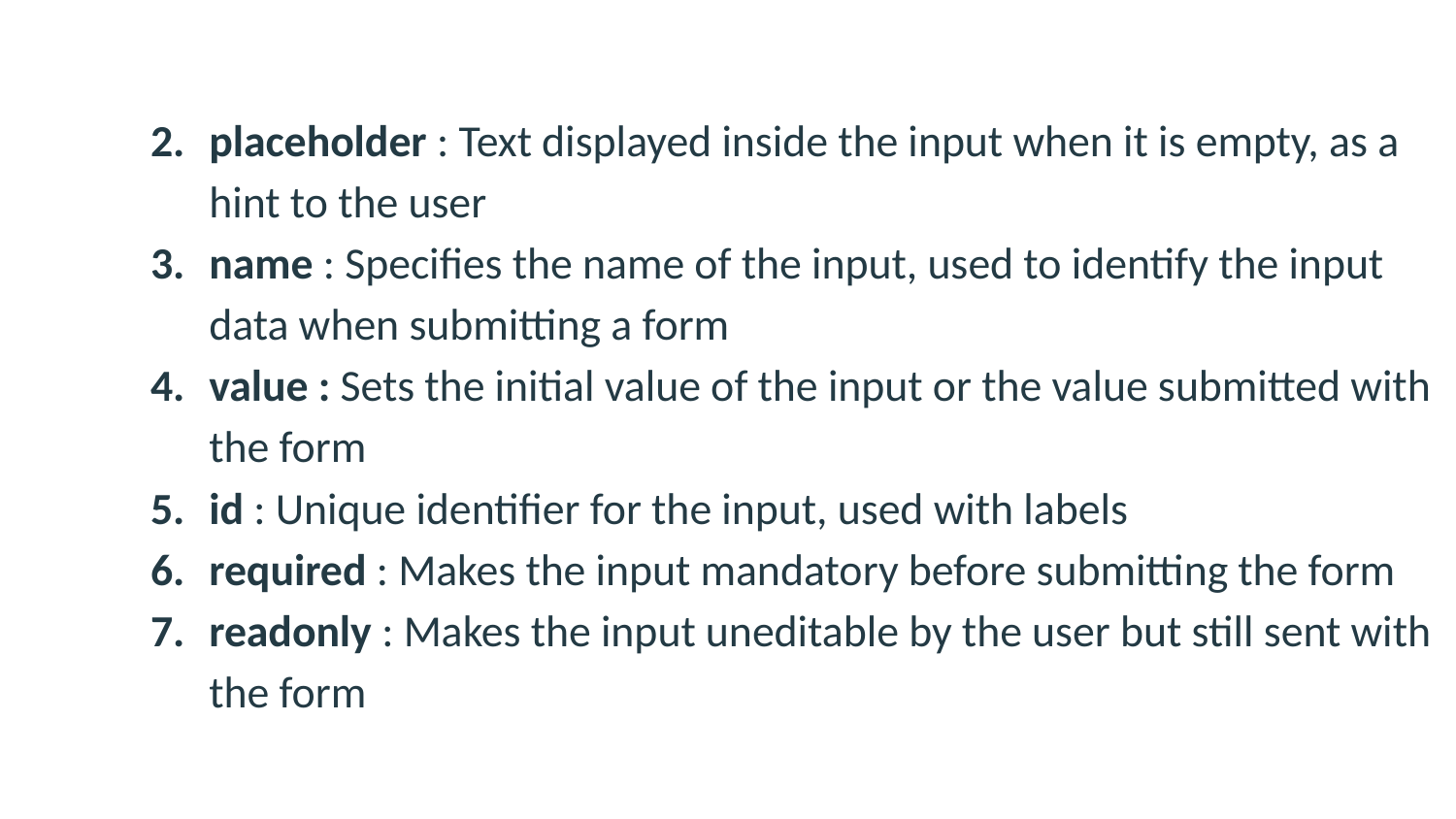

placeholder : Text displayed inside the input when it is empty, as a hint to the user
name : Specifies the name of the input, used to identify the input data when submitting a form
value : Sets the initial value of the input or the value submitted with the form
id : Unique identifier for the input, used with labels
required : Makes the input mandatory before submitting the form
readonly : Makes the input uneditable by the user but still sent with the form